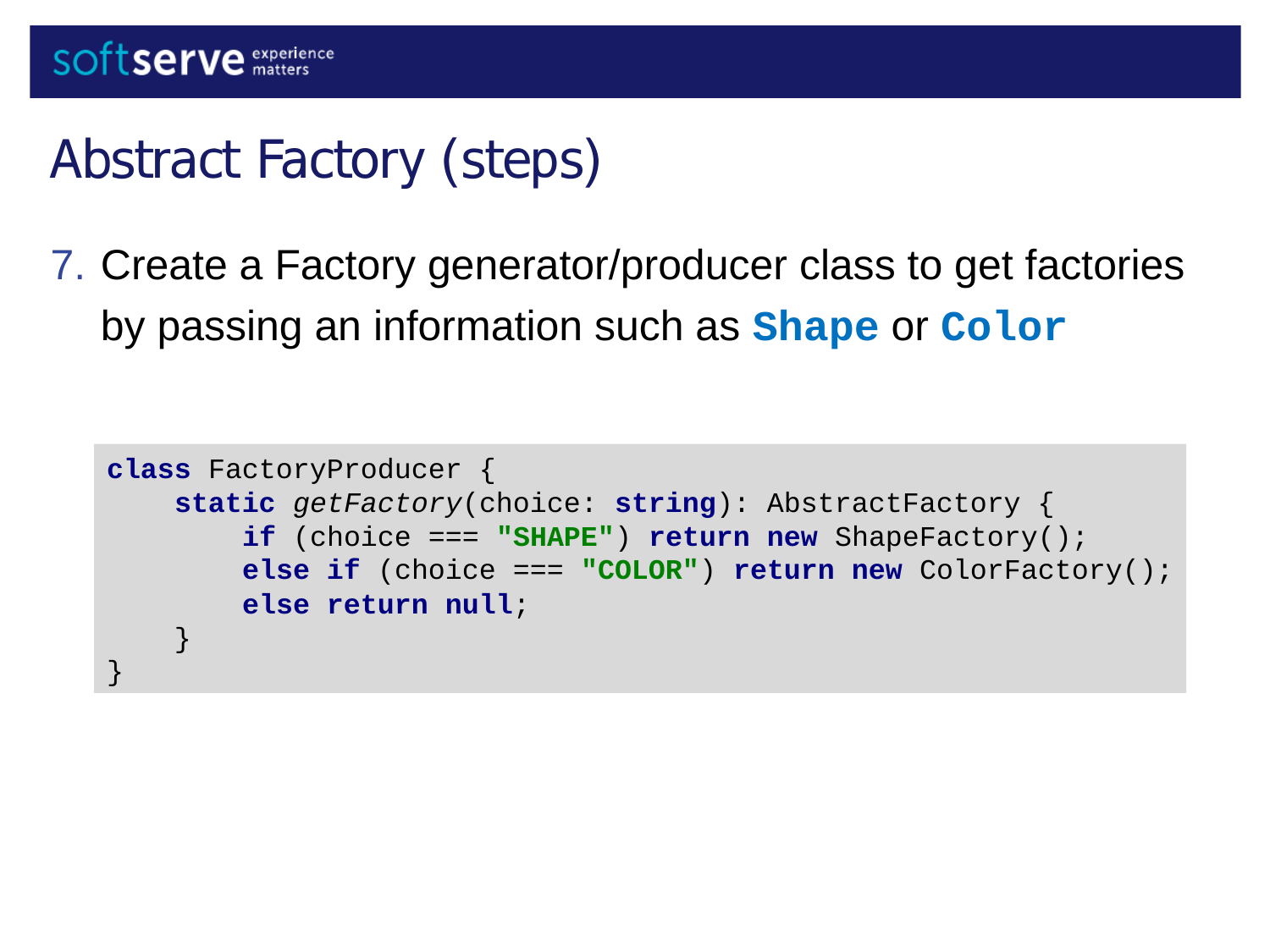

Abstract Factory (steps)
Create a Factory generator/producer class to get factories by passing an information such as Shape or Color

class FactoryProducer {
    static getFactory(choice: string): AbstractFactory {
        if (choice === "SHAPE") return new ShapeFactory();
        else if (choice === "COLOR") return new ColorFactory();
        else return null;
    }
}